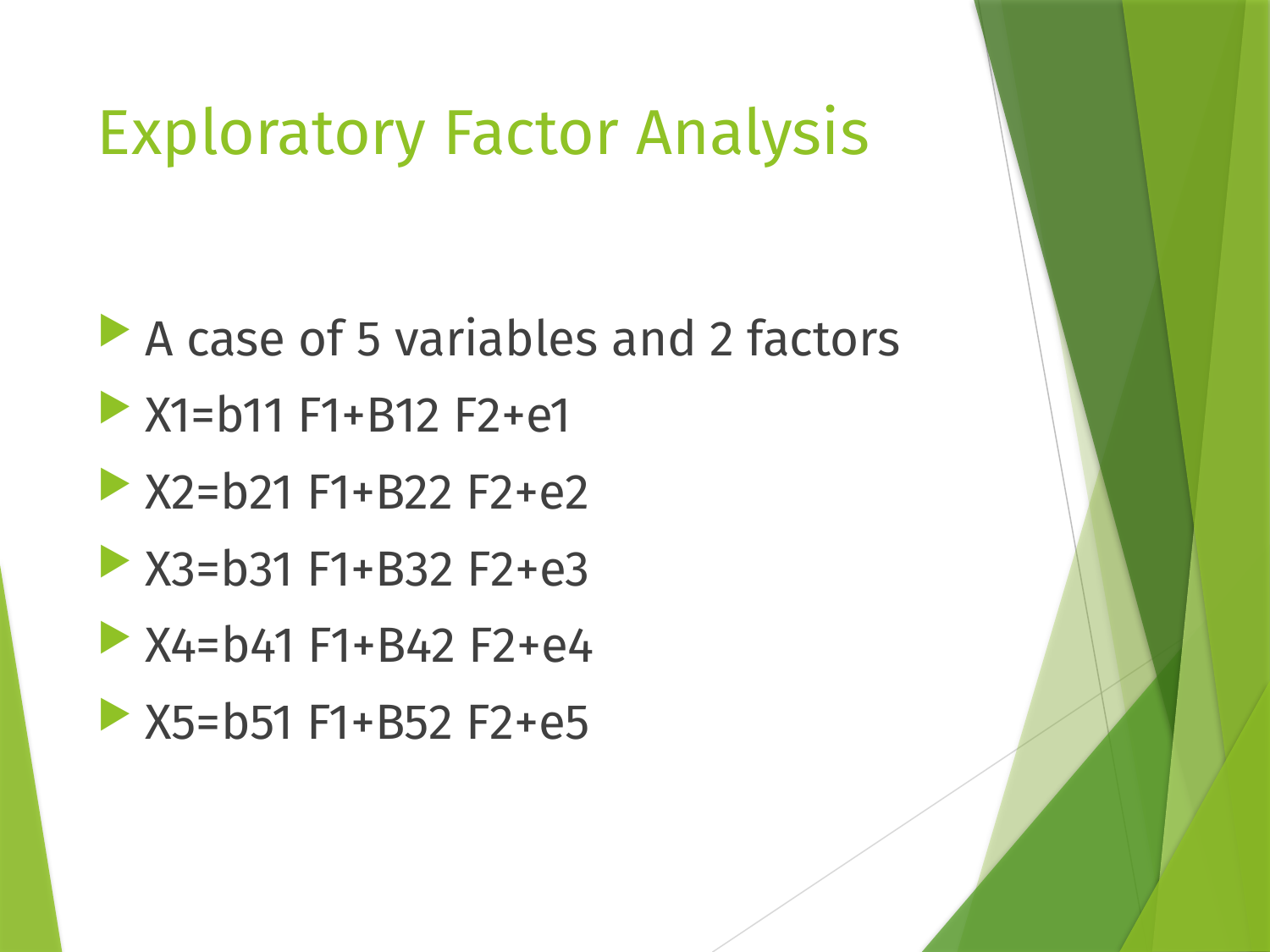

# Exploratory Factor Analysis
A case of 5 variables and 2 factors
X1=b11 F1+B12 F2+e1
X2=b21 F1+B22 F2+e2
X3=b31 F1+B32 F2+e3
X4=b41 F1+B42 F2+e4
X5=b51 F1+B52 F2+e5